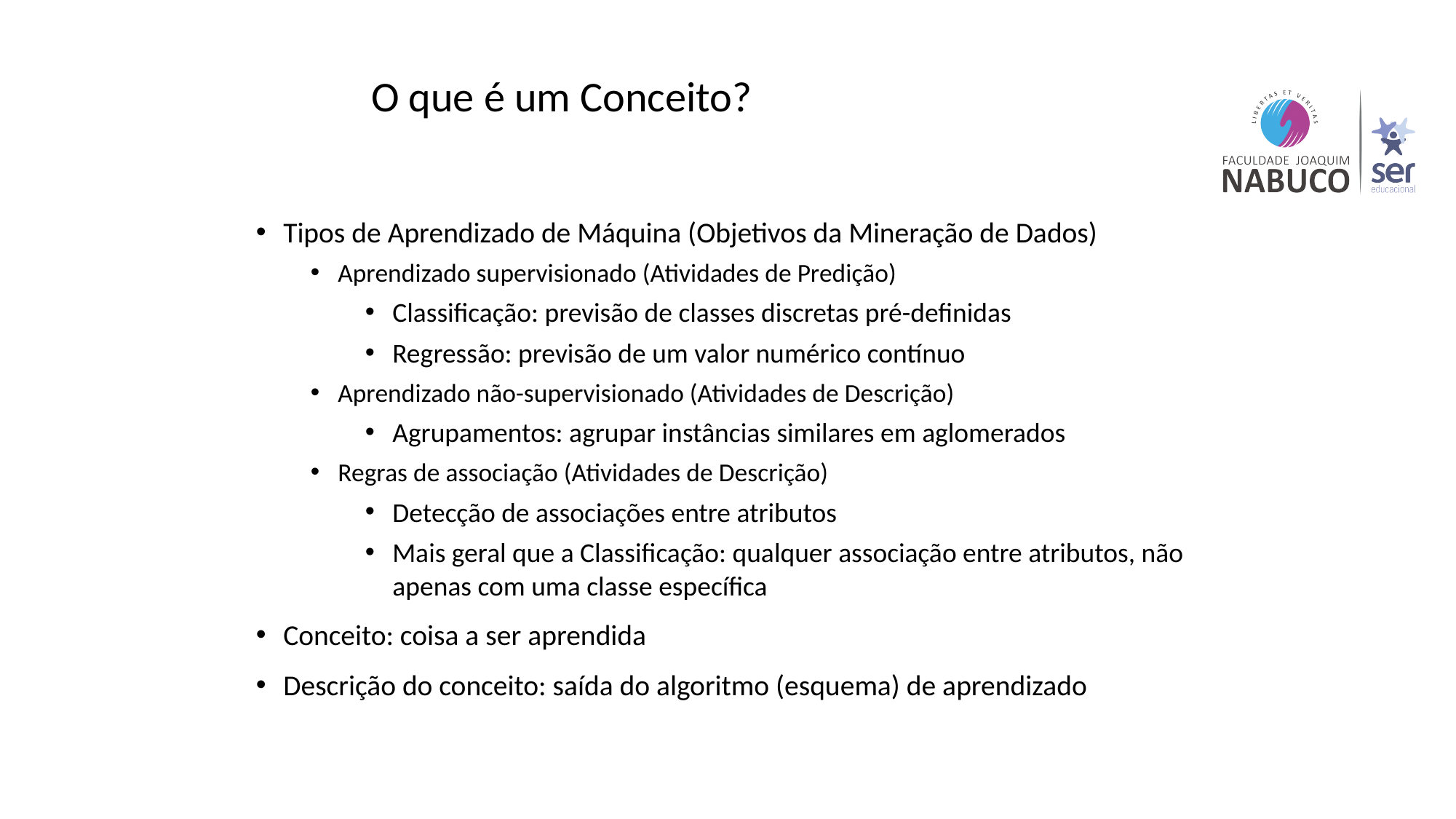

# O que é um Conceito?
Tipos de Aprendizado de Máquina (Objetivos da Mineração de Dados)
Aprendizado supervisionado (Atividades de Predição)
Classificação: previsão de classes discretas pré-definidas
Regressão: previsão de um valor numérico contínuo
Aprendizado não-supervisionado (Atividades de Descrição)
Agrupamentos: agrupar instâncias similares em aglomerados
Regras de associação (Atividades de Descrição)
Detecção de associações entre atributos
Mais geral que a Classificação: qualquer associação entre atributos, não apenas com uma classe específica
Conceito: coisa a ser aprendida
Descrição do conceito: saída do algoritmo (esquema) de aprendizado